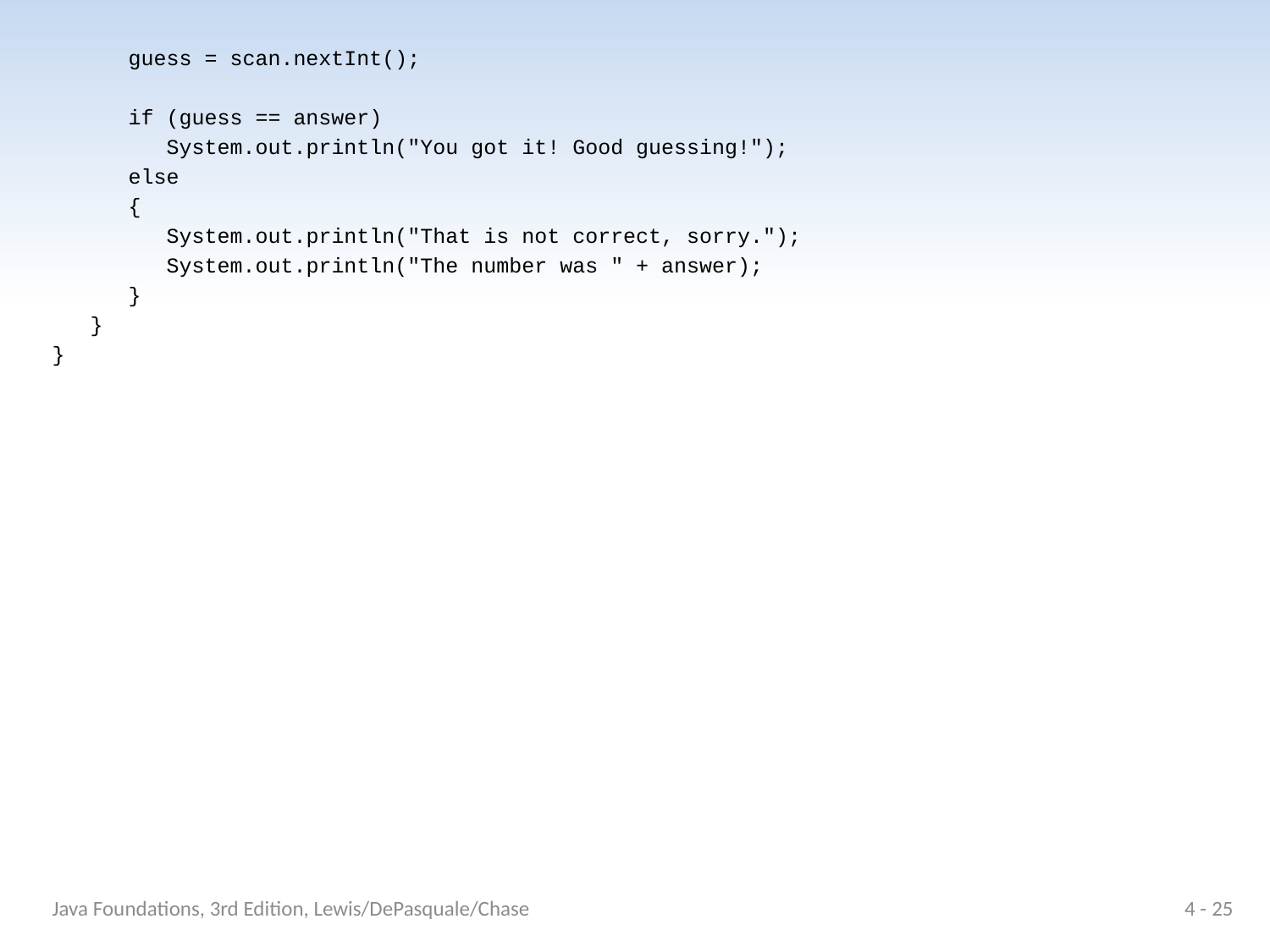

guess = scan.nextInt();

      if (guess == answer)
         System.out.println("You got it! Good guessing!");
      else
      {
         System.out.println("That is not correct, sorry.");
         System.out.println("The number was " + answer);
      }
   }
}

Java Foundations, 3rd Edition, Lewis/DePasquale/Chase
4 - 25